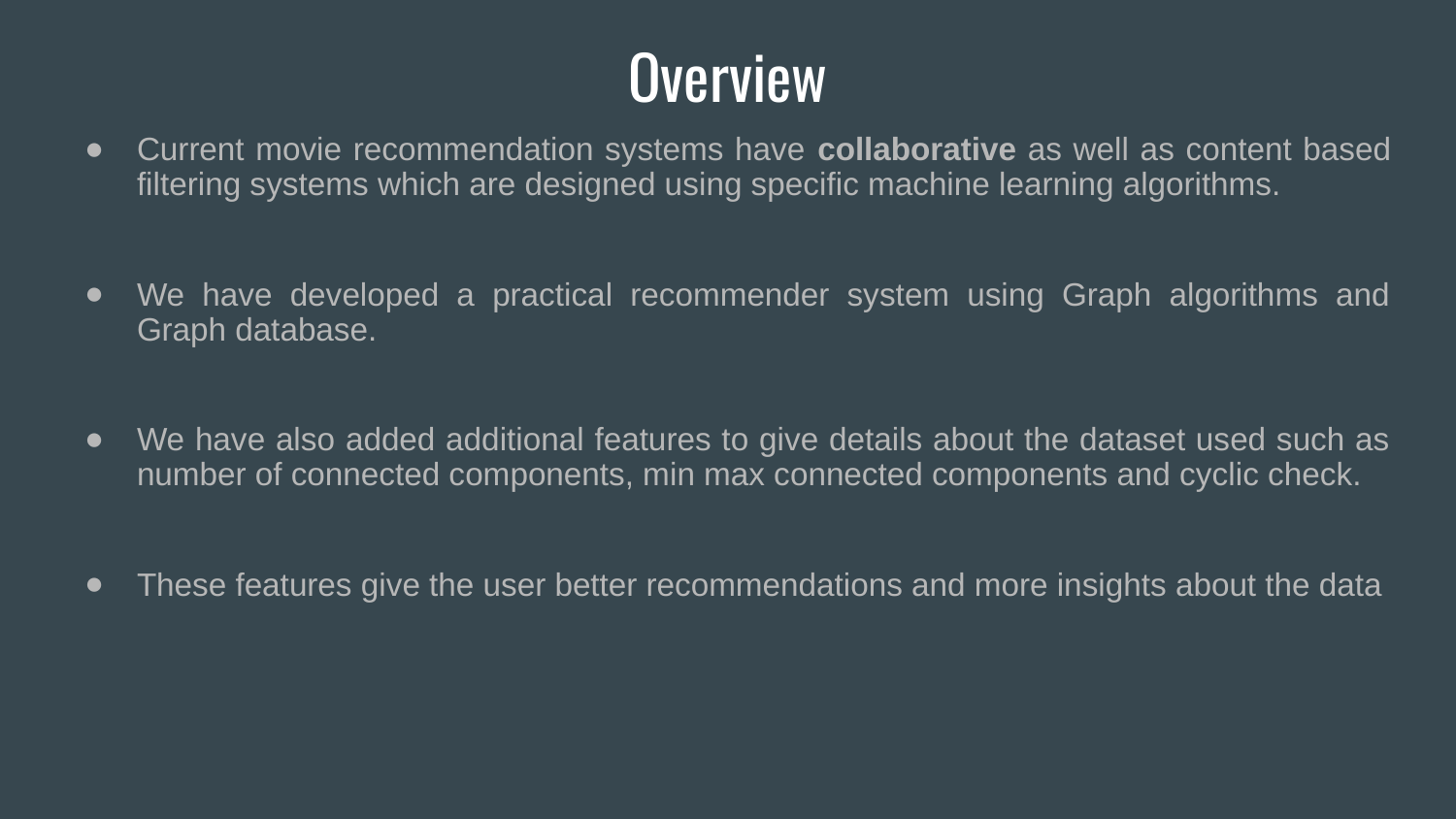

# Overview
Current movie recommendation systems have collaborative as well as content based filtering systems which are designed using specific machine learning algorithms.

We have developed a practical recommender system using Graph algorithms and Graph database.

We have also added additional features to give details about the dataset used such as number of connected components, min max connected components and cyclic check.

These features give the user better recommendations and more insights about the data